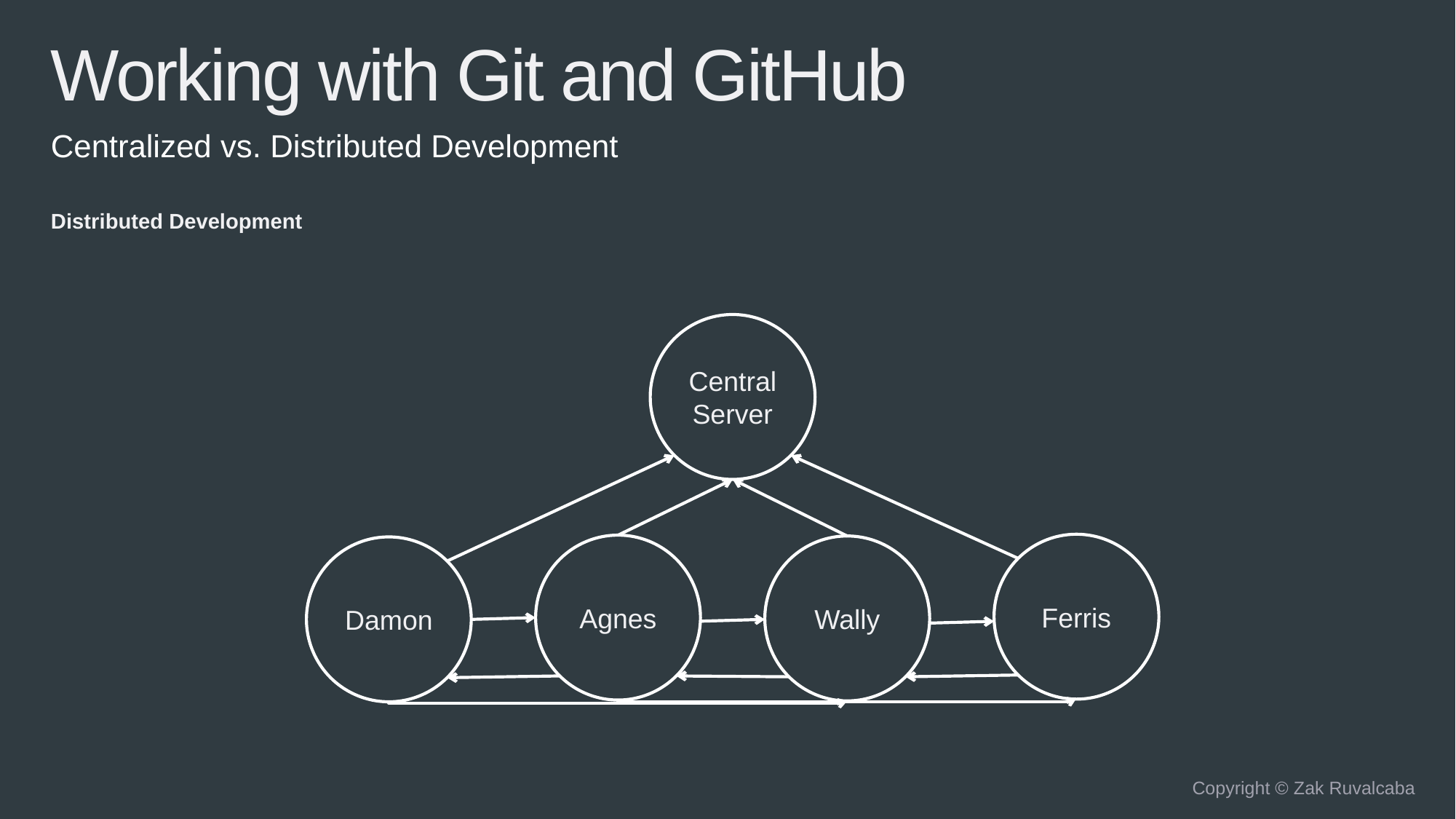

# Working with Git and GitHub
Centralized vs. Distributed Development
Distributed Development
Central Server
Ferris
Agnes
Wally
Damon